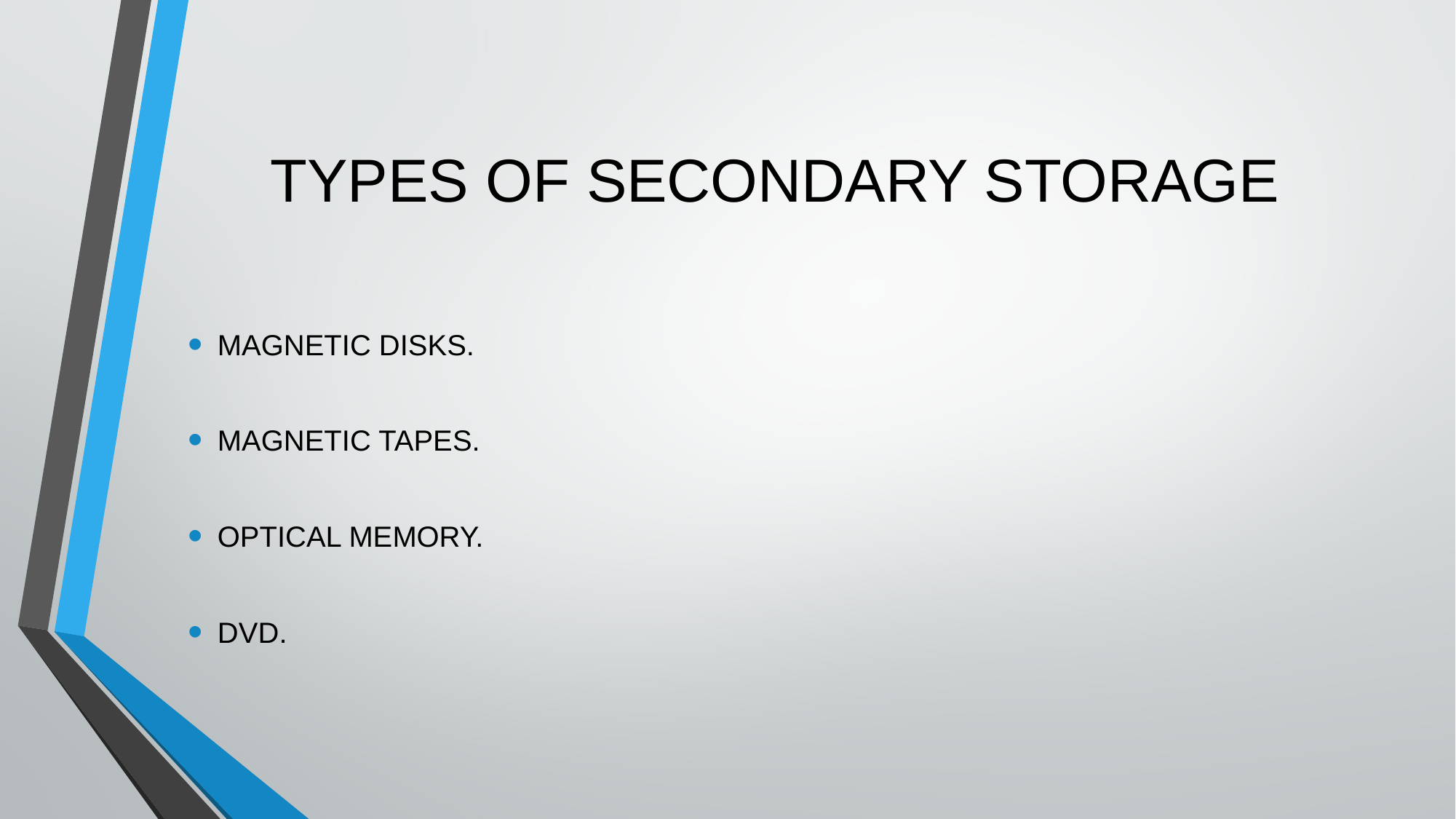

# TYPES OF SECONDARY STORAGE
MAGNETIC DISKS.

MAGNETIC TAPES.

OPTICAL MEMORY.

DVD.